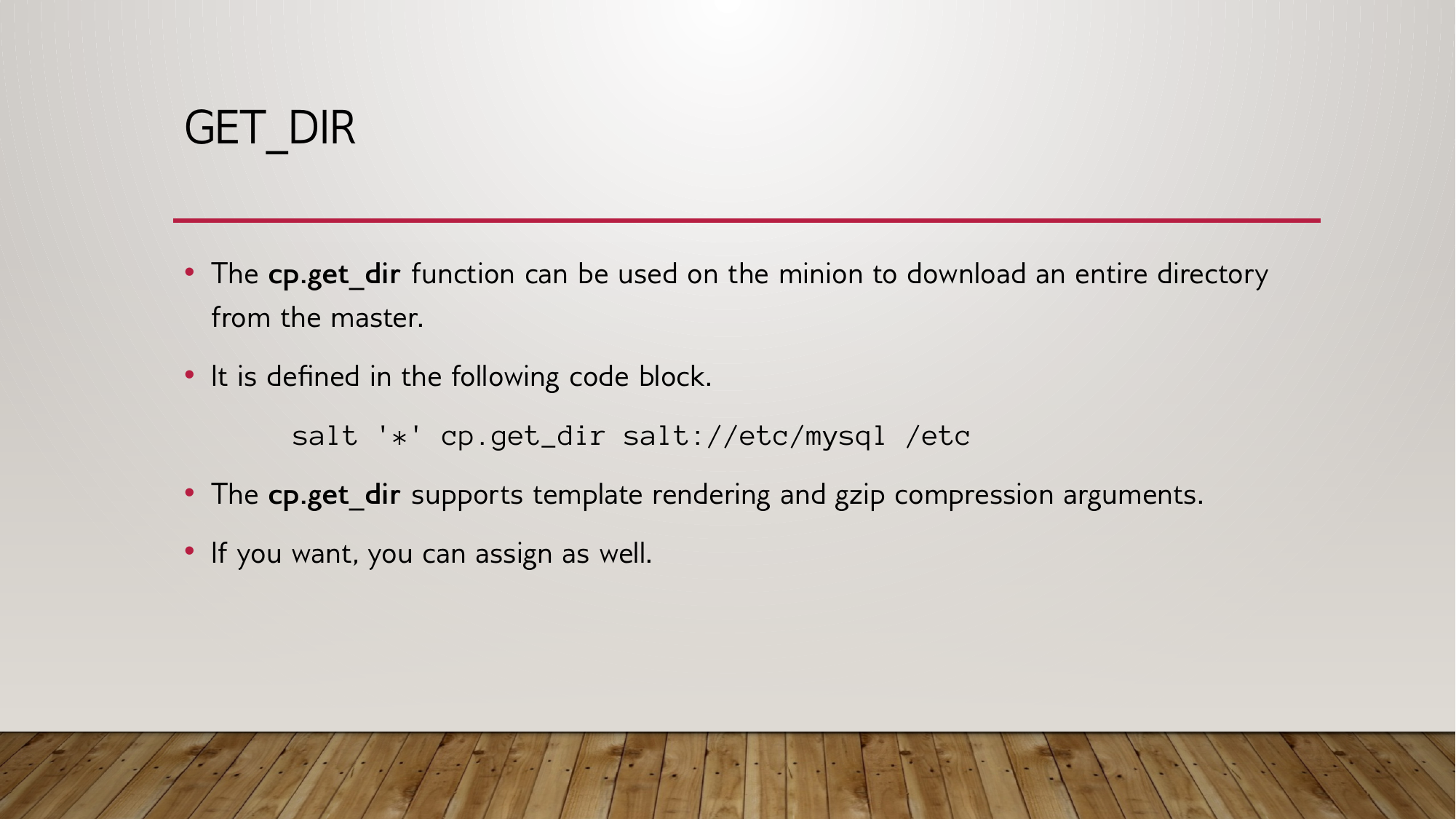

# GET_DIR
The cp.get_dir function can be used on the minion to download an entire directory from the master.
It is defined in the following code block.
	salt '*' cp.get_dir salt://etc/mysql /etc
The cp.get_dir supports template rendering and gzip compression arguments.
If you want, you can assign as well.